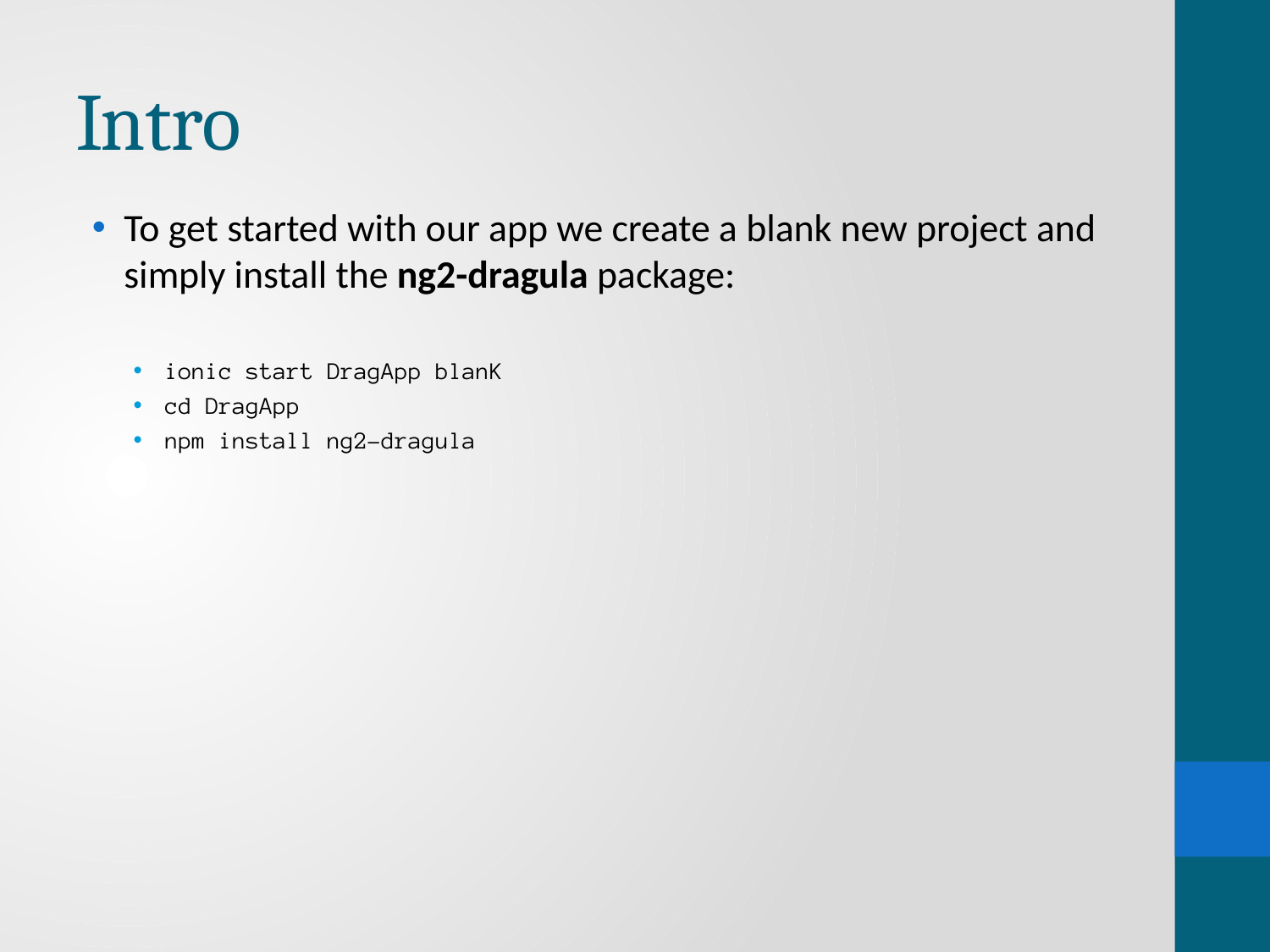

# Intro
To get started with our app we create a blank new project and simply install the ng2-dragula package:

ionic start DragApp blanK
cd DragApp
npm install ng2-dragula